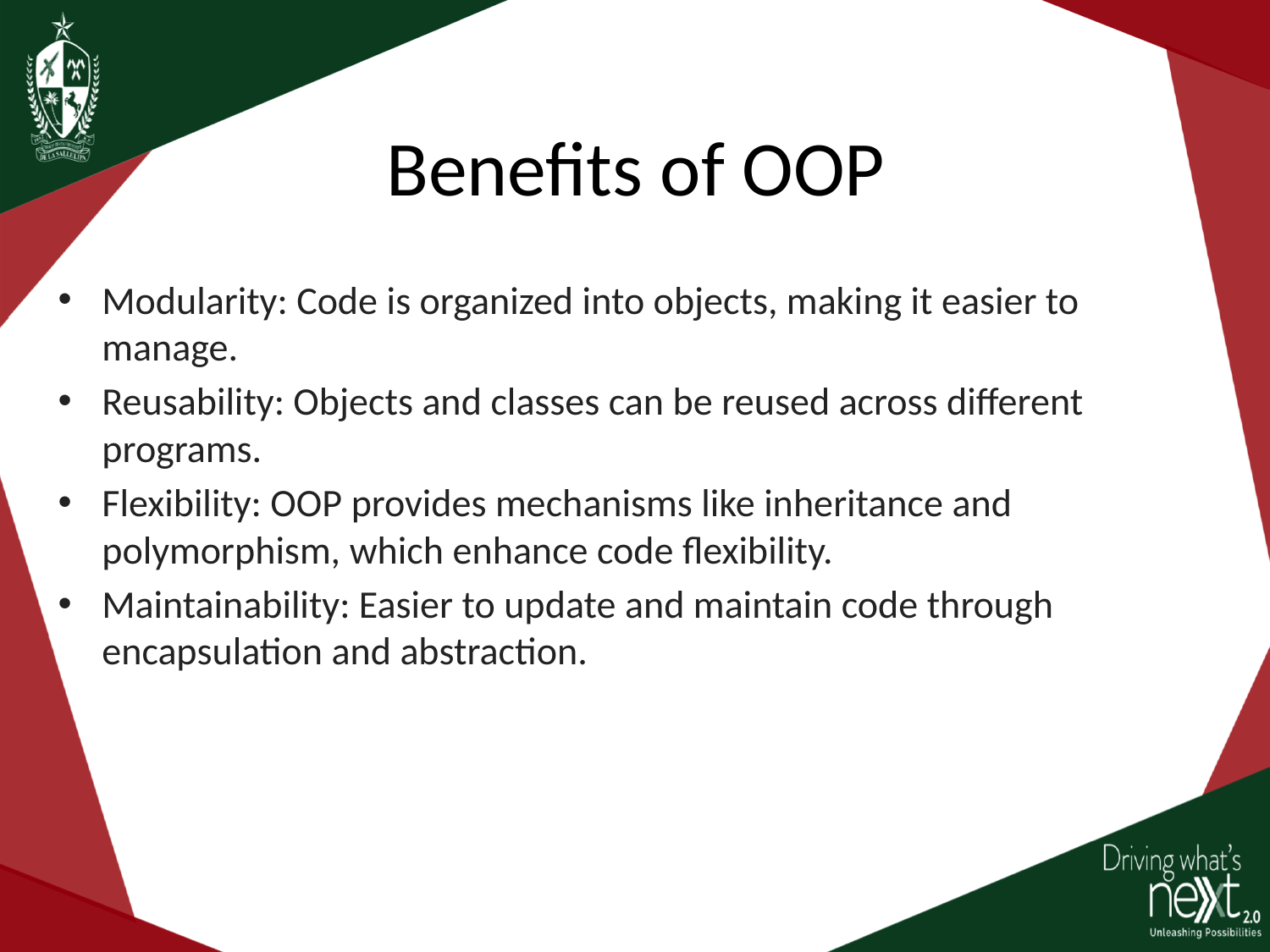

# Benefits of OOP
Modularity: Code is organized into objects, making it easier to manage.
Reusability: Objects and classes can be reused across different programs.
Flexibility: OOP provides mechanisms like inheritance and polymorphism, which enhance code flexibility.
Maintainability: Easier to update and maintain code through encapsulation and abstraction.